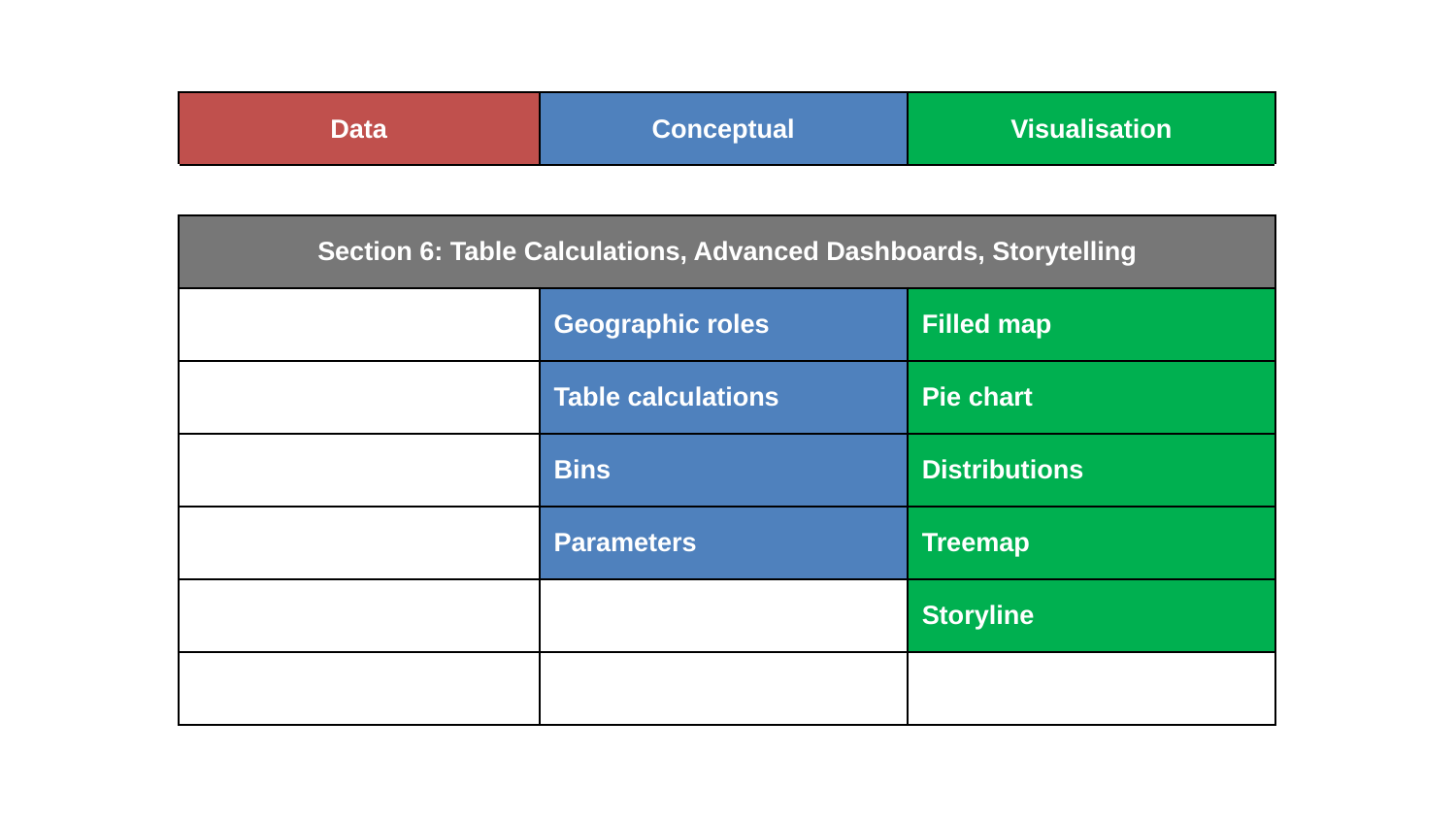

| Data | Conceptual | Visualisation |
| --- | --- | --- |
|  |  |  |
| Section 6: Table Calculations, Advanced Dashboards, Storytelling |  |  |
|  | Geographic roles | Filled map |
|  | Table calculations | Pie chart |
|  | Bins | Distributions |
|  | Parameters | Treemap |
|  |  | Storyline |
|  |  |  |